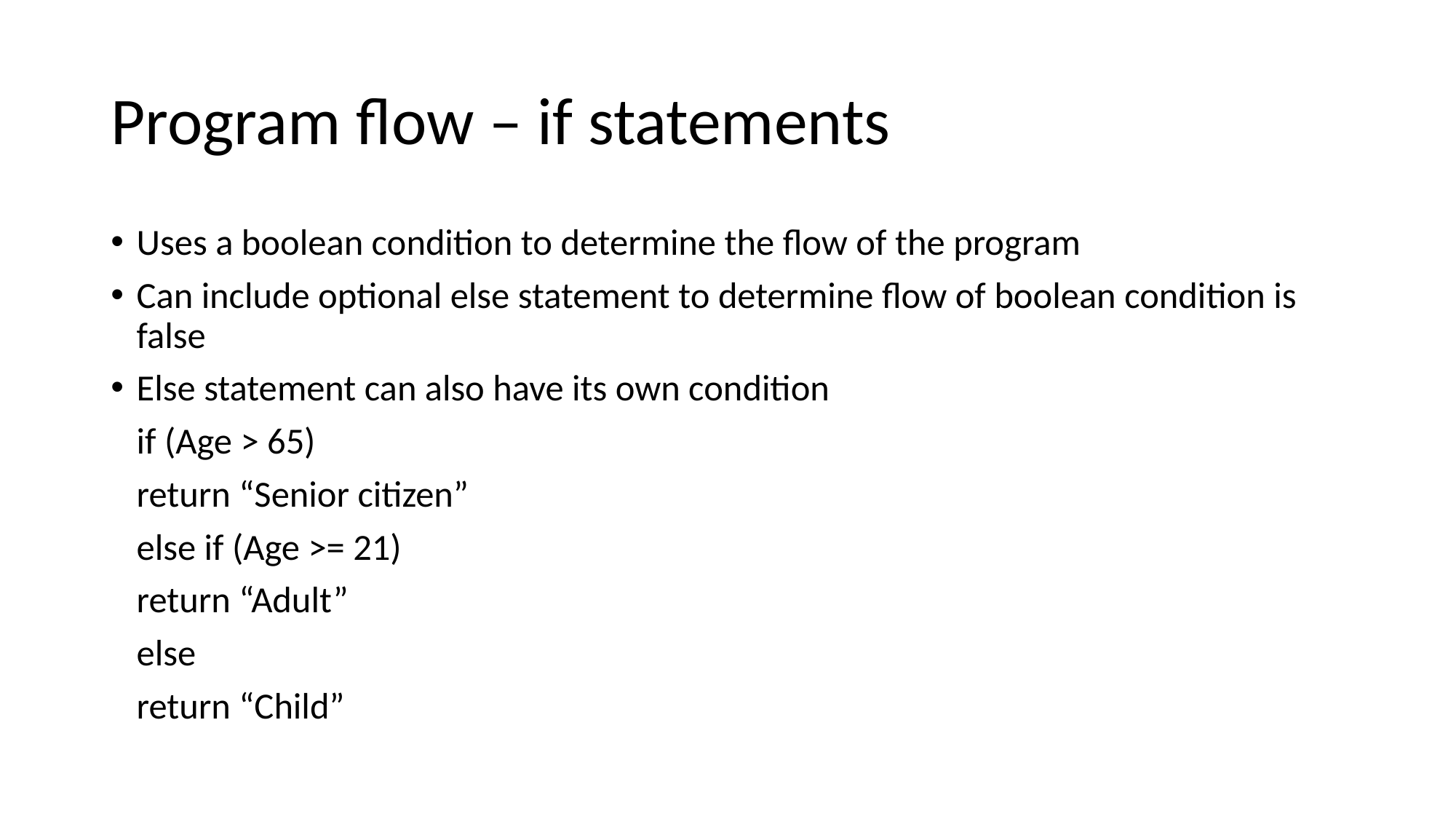

# Program flow – if statements
Uses a boolean condition to determine the flow of the program
Can include optional else statement to determine flow of boolean condition is false
Else statement can also have its own condition
		if (Age > 65)
			return “Senior citizen”
		else if (Age >= 21)
			return “Adult”
		else
			return “Child”